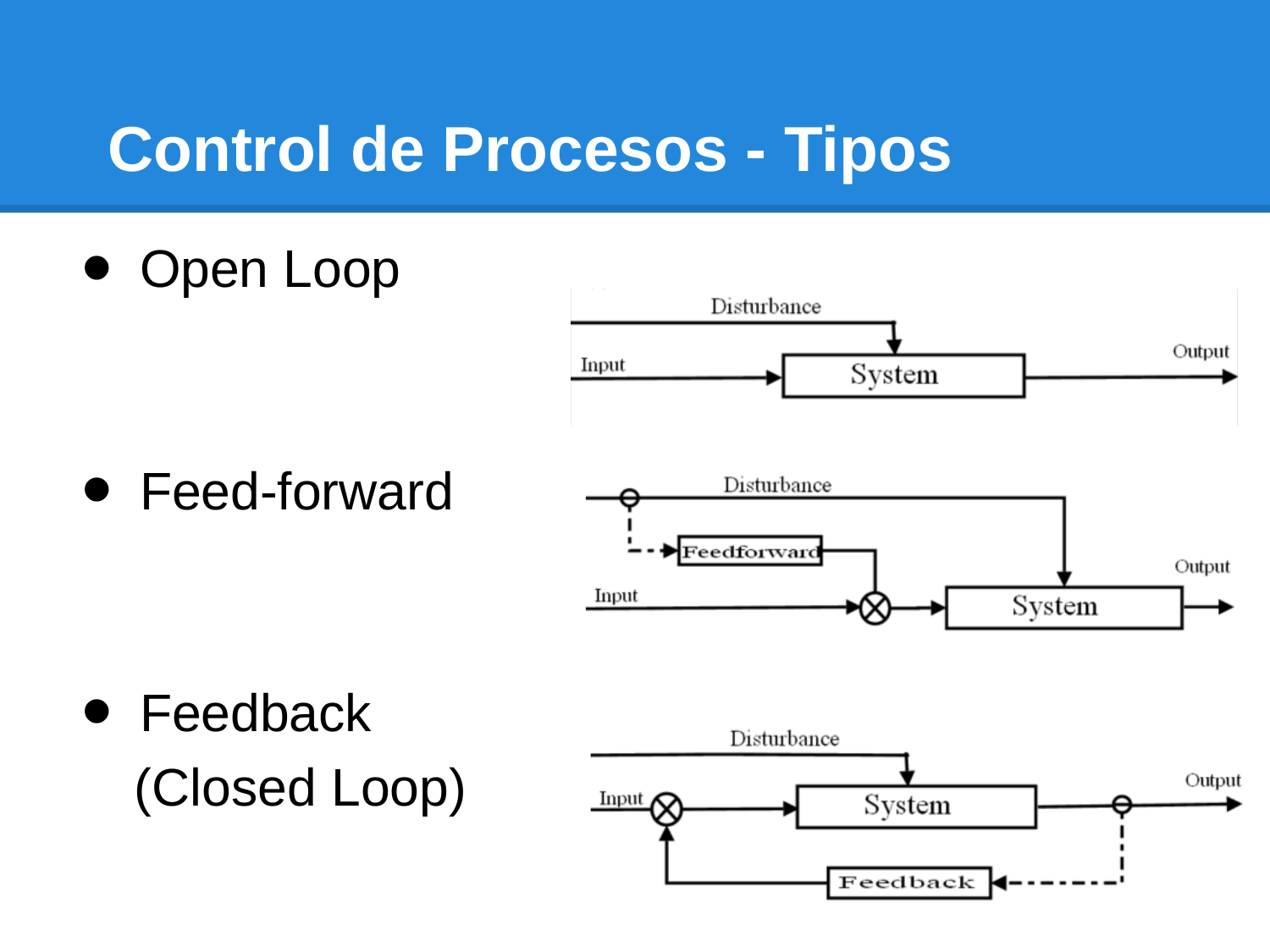

# Control de Procesos - Tipos
Open Loop

Feed-forward

Feedback
    (Closed Loop)